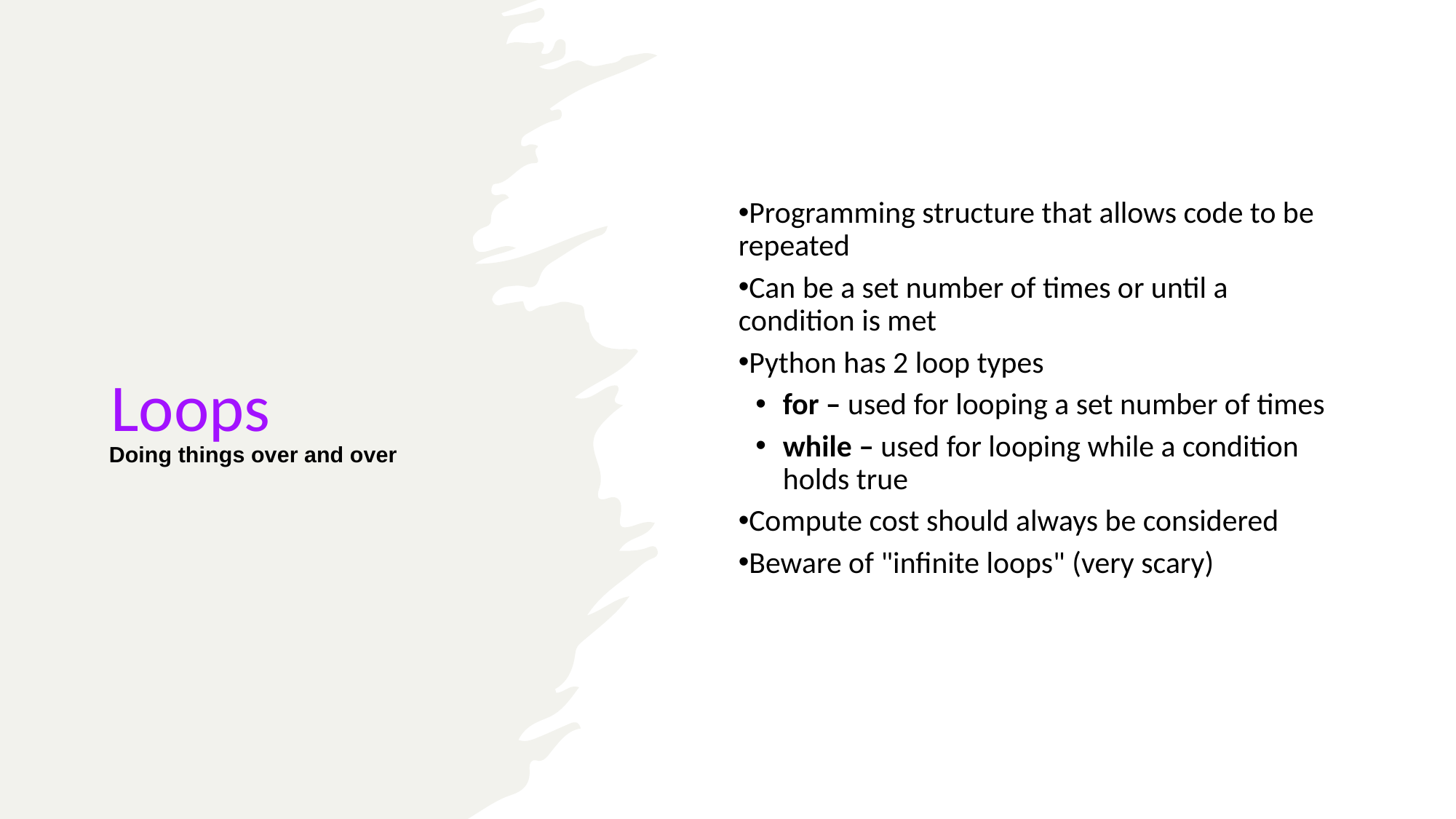

# Loops
Programming structure that allows code to be repeated
Can be a set number of times or until a condition is met
Python has 2 loop types
for – used for looping a set number of times
while – used for looping while a condition holds true
Compute cost should always be considered
Beware of "infinite loops" (very scary)

Doing things over and over